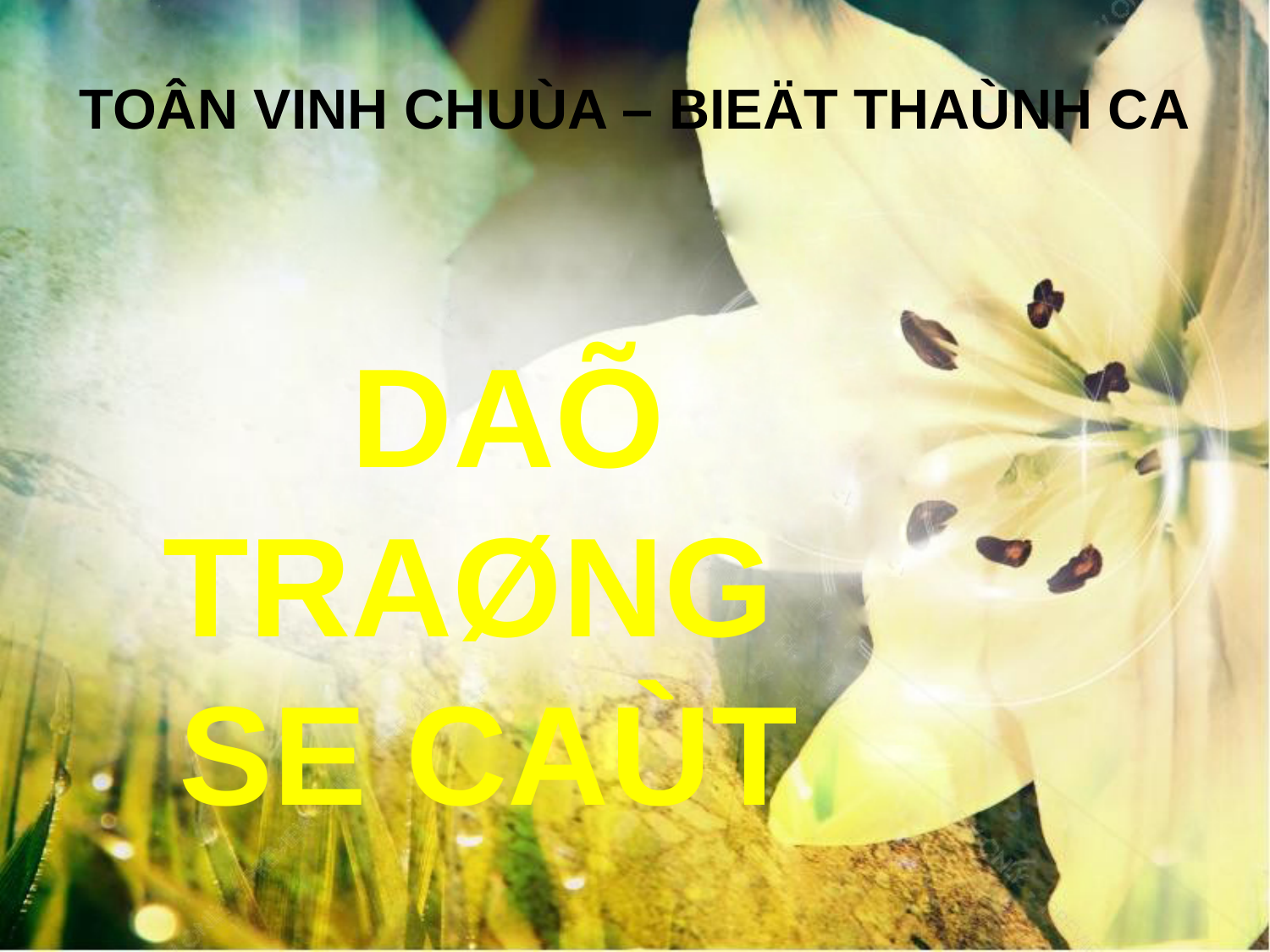

TOÂN VINH CHUÙA – BIEÄT THAÙNH CA
 DAÕ TRAØNG
SE CAÙT